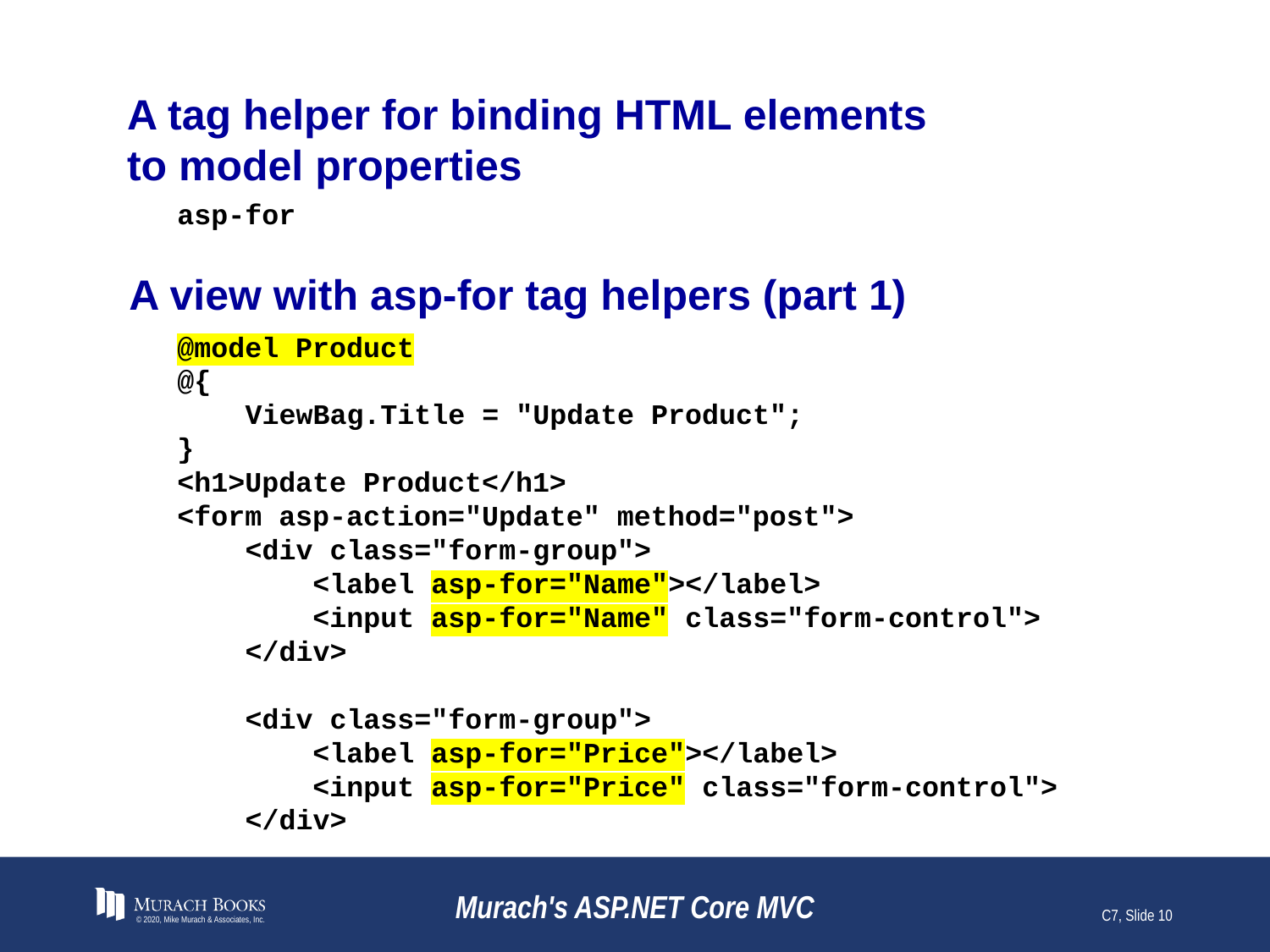

# A tag helper for binding HTML elements to model properties
asp-for
A view with asp-for tag helpers (part 1)
@model Product
@{
    ViewBag.Title = "Update Product";
}
<h1>Update Product</h1>
<form asp-action="Update" method="post">
    <div class="form-group">
        <label asp-for="Name"></label>
        <input asp-for="Name" class="form-control">
    </div>

    <div class="form-group">
        <label asp-for="Price"></label>
        <input asp-for="Price" class="form-control">
    </div>

© 2020, Mike Murach & Associates, Inc.
Murach's ASP.NET Core MVC

C7, Slide 10